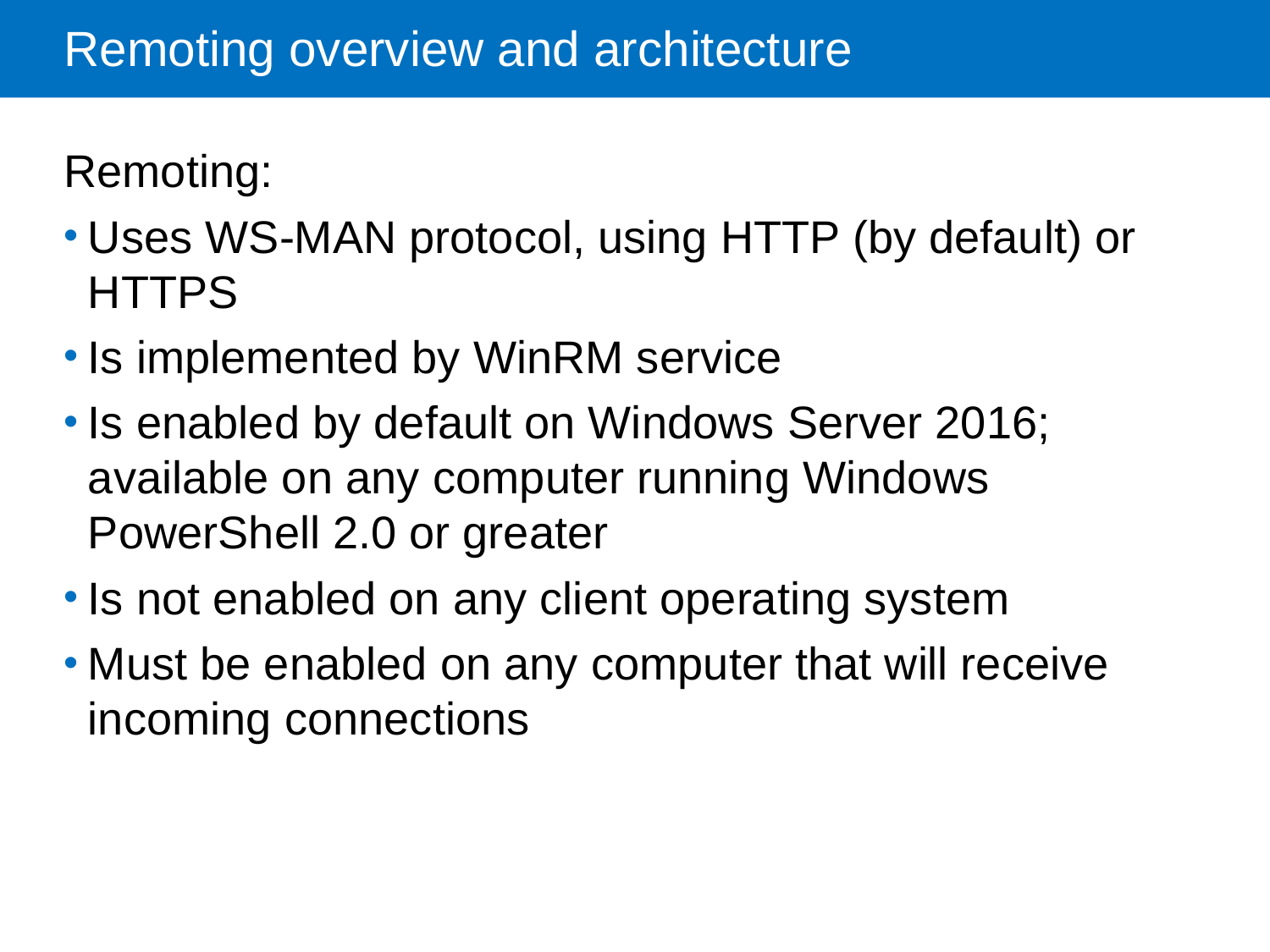

# Remoting overview and architecture
Remoting:
Uses WS-MAN protocol, using HTTP (by default) or HTTPS
Is implemented by WinRM service
Is enabled by default on Windows Server 2016; available on any computer running Windows PowerShell 2.0 or greater
Is not enabled on any client operating system
Must be enabled on any computer that will receive incoming connections